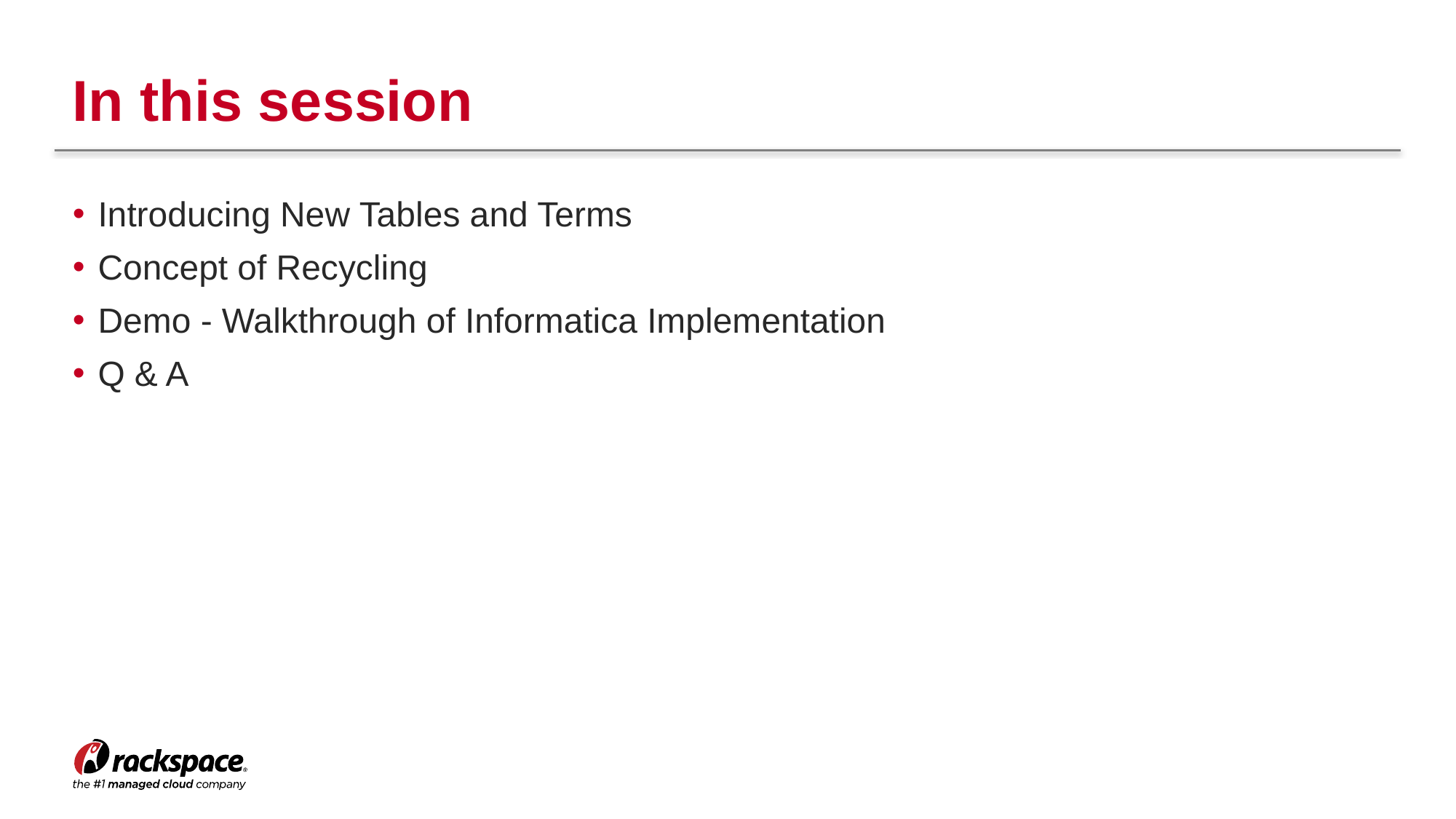

# In this session
Introducing New Tables and Terms
Concept of Recycling
Demo - Walkthrough of Informatica Implementation
Q & A